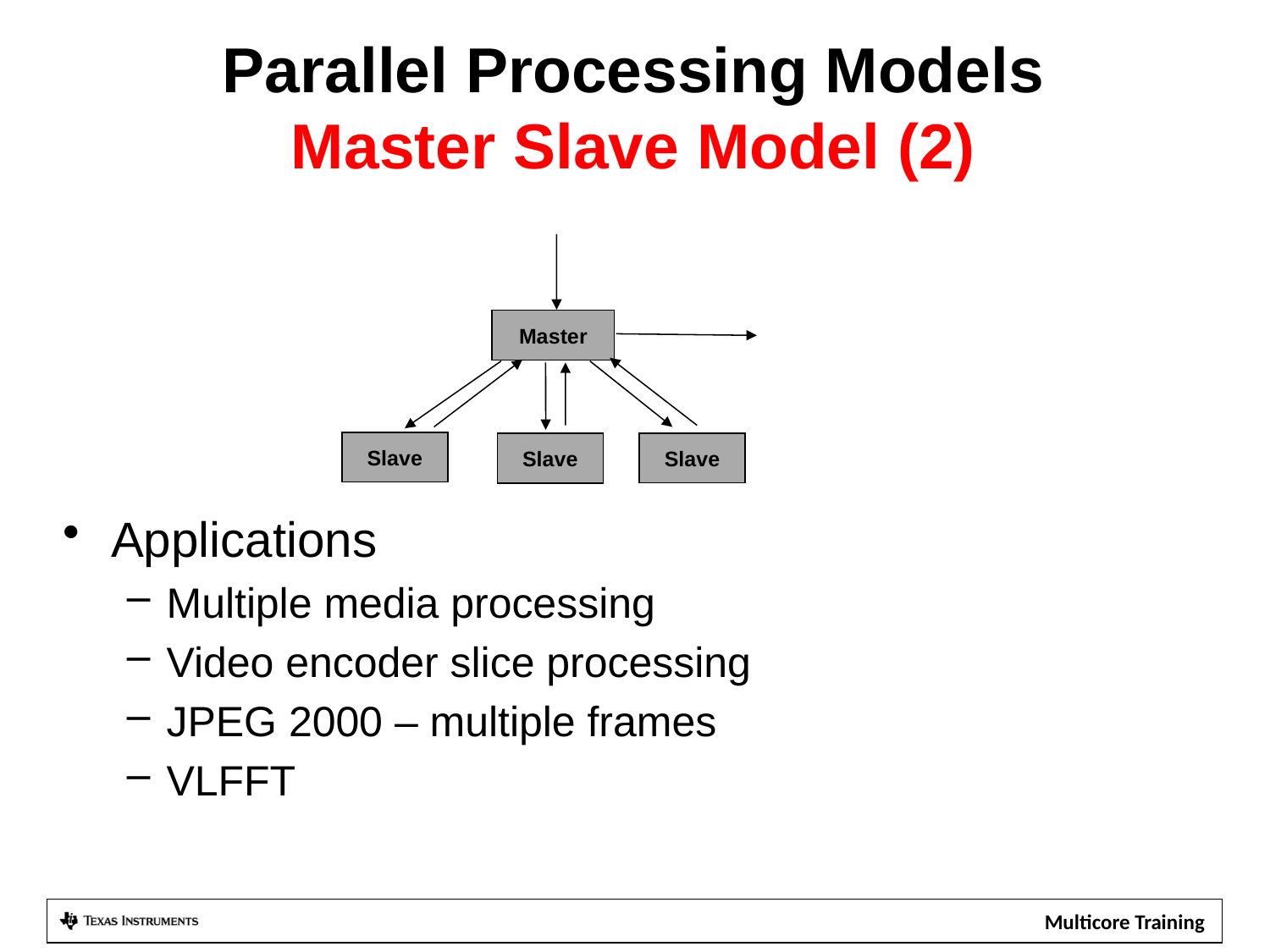

# Parallel Processing Models Master Slave Model (2)

Master

Slave
Slave
Slave
Applications
Multiple media processing
Video encoder slice processing
JPEG 2000 – multiple frames
VLFFT